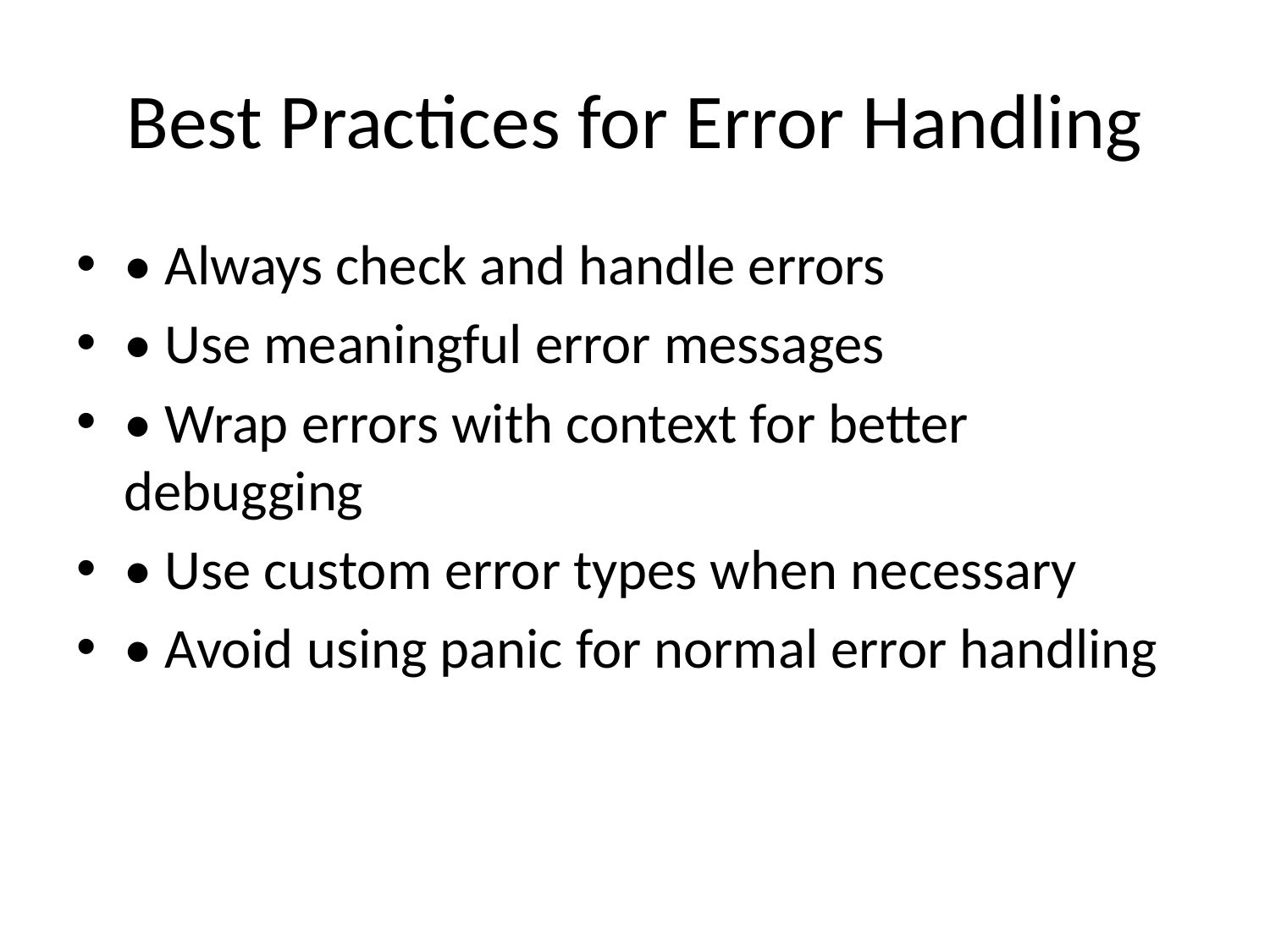

# Best Practices for Error Handling
• Always check and handle errors
• Use meaningful error messages
• Wrap errors with context for better debugging
• Use custom error types when necessary
• Avoid using panic for normal error handling